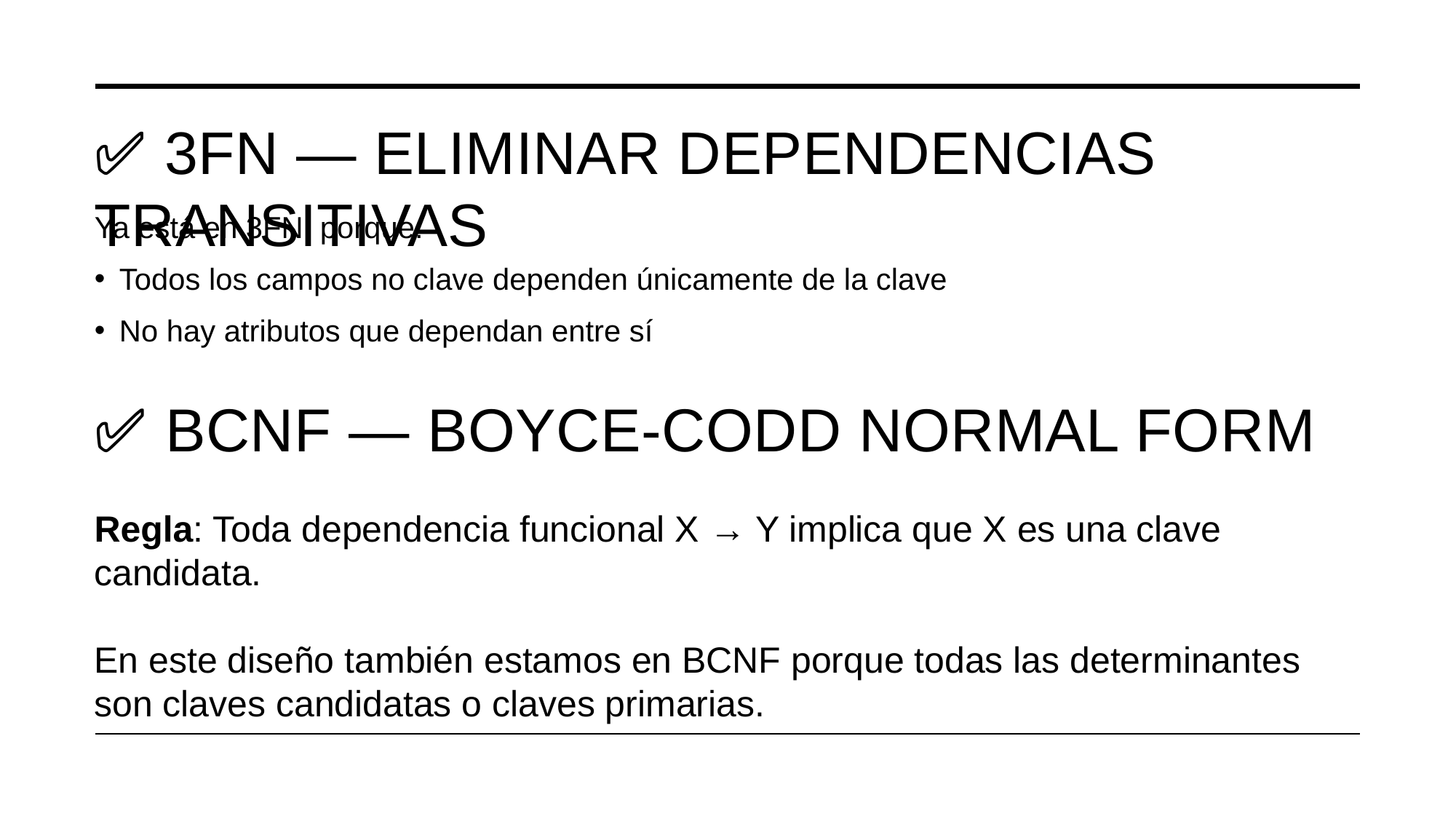

# ✅ 3FN — Eliminar dependencias transitivas
Ya está en 3FN, porque:
Todos los campos no clave dependen únicamente de la clave
No hay atributos que dependan entre sí

✅ BCNF — Boyce-Codd Normal Form
Regla: Toda dependencia funcional X → Y implica que X es una clave candidata.

En este diseño también estamos en BCNF porque todas las determinantes son claves candidatas o claves primarias.